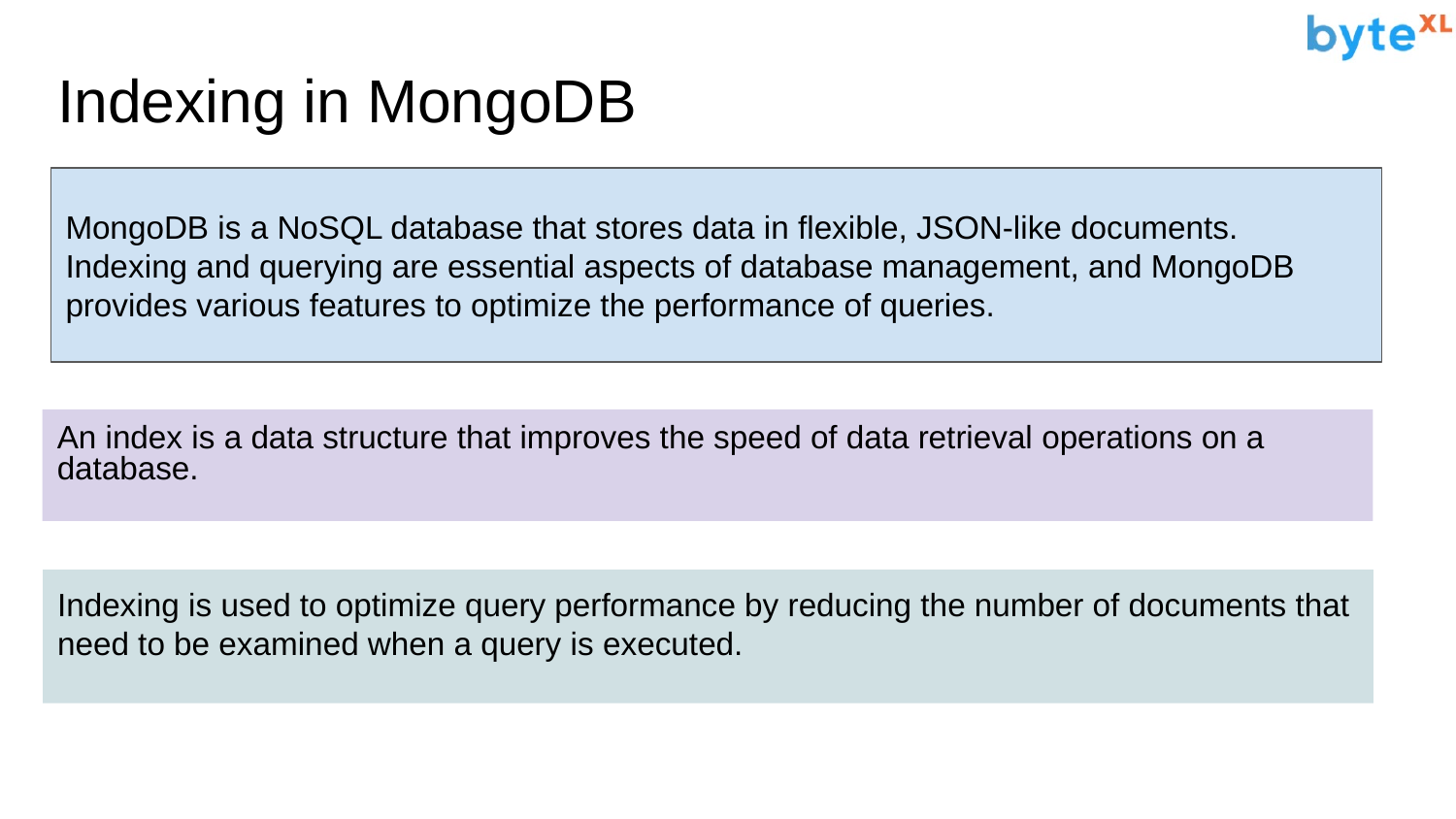

# Indexing in MongoDB

MongoDB is a NoSQL database that stores data in flexible, JSON-like documents. Indexing and querying are essential aspects of database management, and MongoDB provides various features to optimize the performance of queries.

An index is a data structure that improves the speed of data retrieval operations on a database.
Indexing is used to optimize query performance by reducing the number of documents that need to be examined when a query is executed.